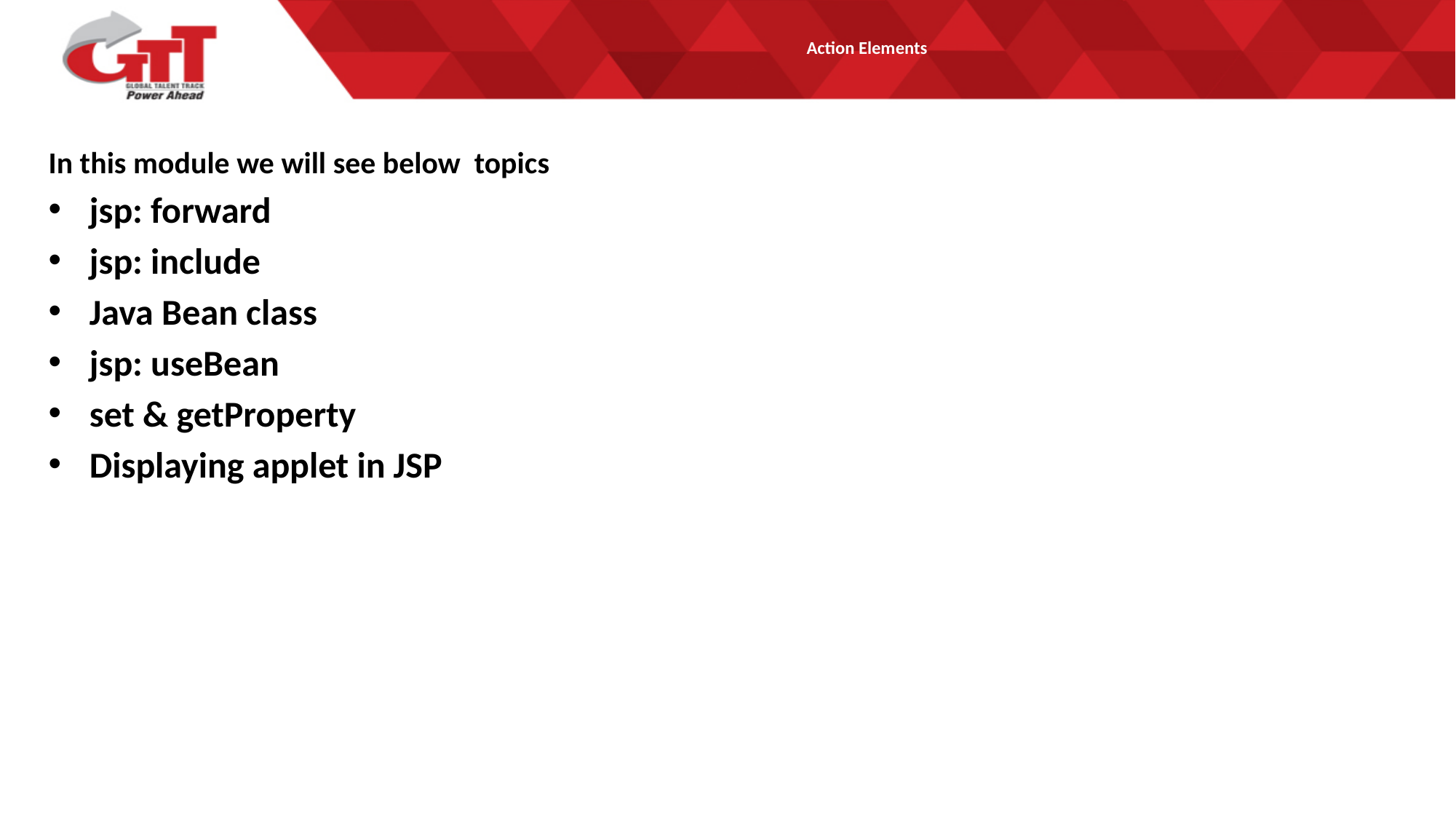

# Action Elements
In this module we will see below  topics
jsp: forward
jsp: include
Java Bean class
jsp: useBean
set & getProperty
Displaying applet in JSP